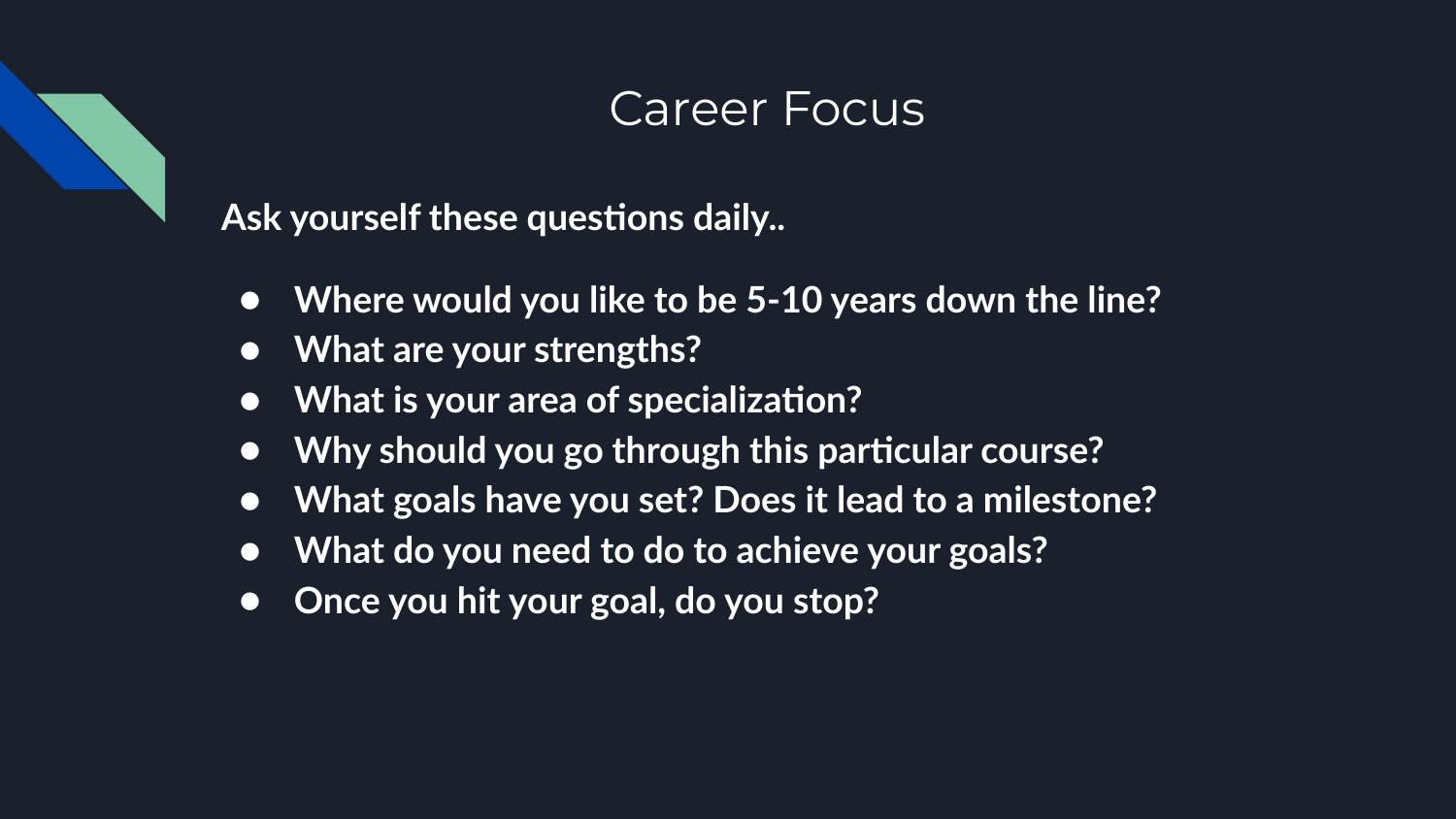

# Career Focus
Ask yourself these questions daily..
Where would you like to be 5-10 years down the line?
What are your strengths?
What is your area of specialization?
Why should you go through this particular course?
What goals have you set? Does it lead to a milestone?
What do you need to do to achieve your goals?
Once you hit your goal, do you stop?